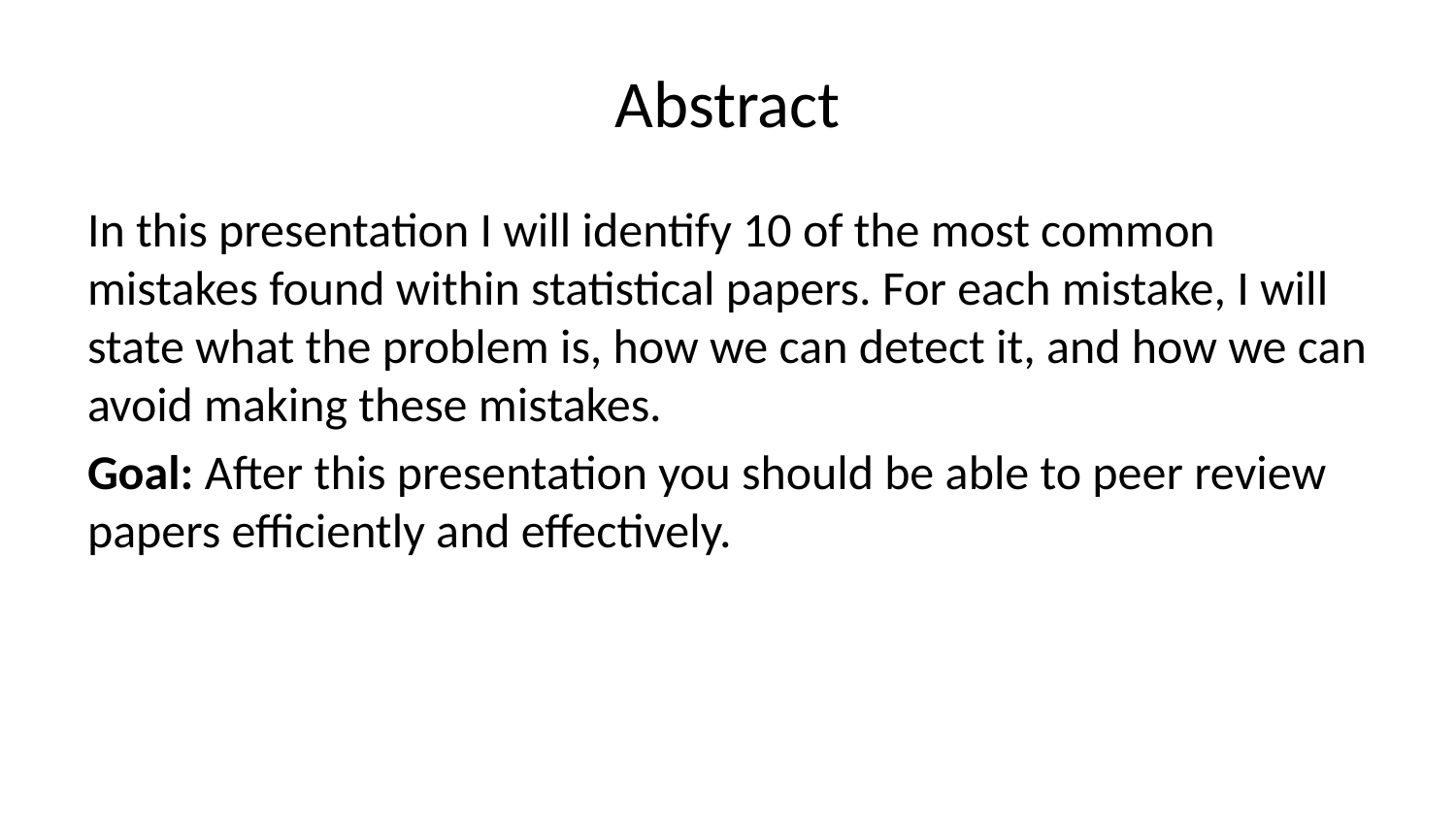

# Abstract
In this presentation I will identify 10 of the most common mistakes found within statistical papers. For each mistake, I will state what the problem is, how we can detect it, and how we can avoid making these mistakes.
Goal: After this presentation you should be able to peer review papers efficiently and effectively.